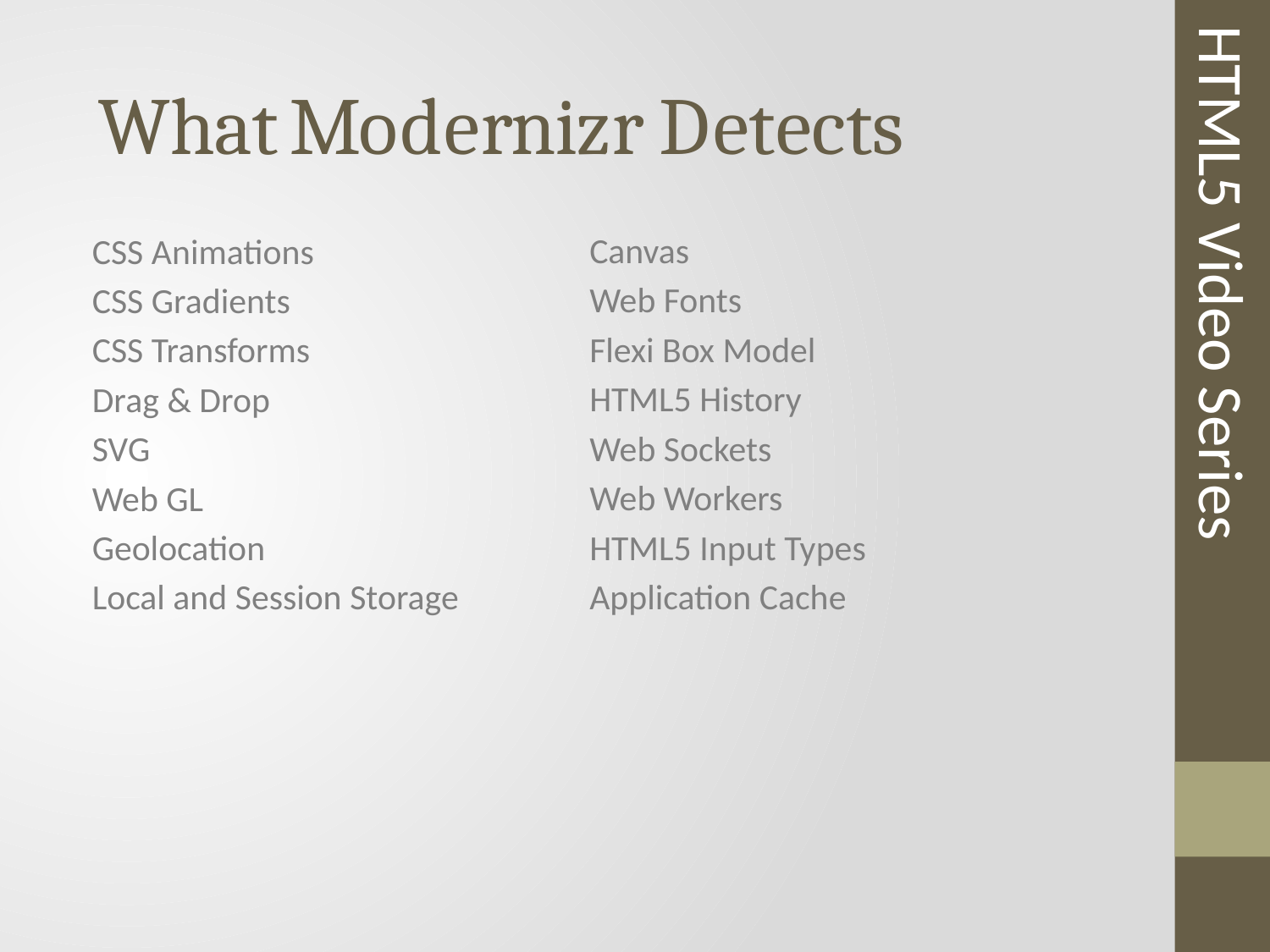

# What Modernizr Detects
Canvas
Web Fonts
Flexi Box Model
HTML5 History
Web Sockets
Web Workers
HTML5 Input Types
Application Cache

CSS Animations
CSS Gradients
CSS Transforms
Drag & Drop
SVG
Web GL
Geolocation
Local and Session Storage
HTML5 Video Series